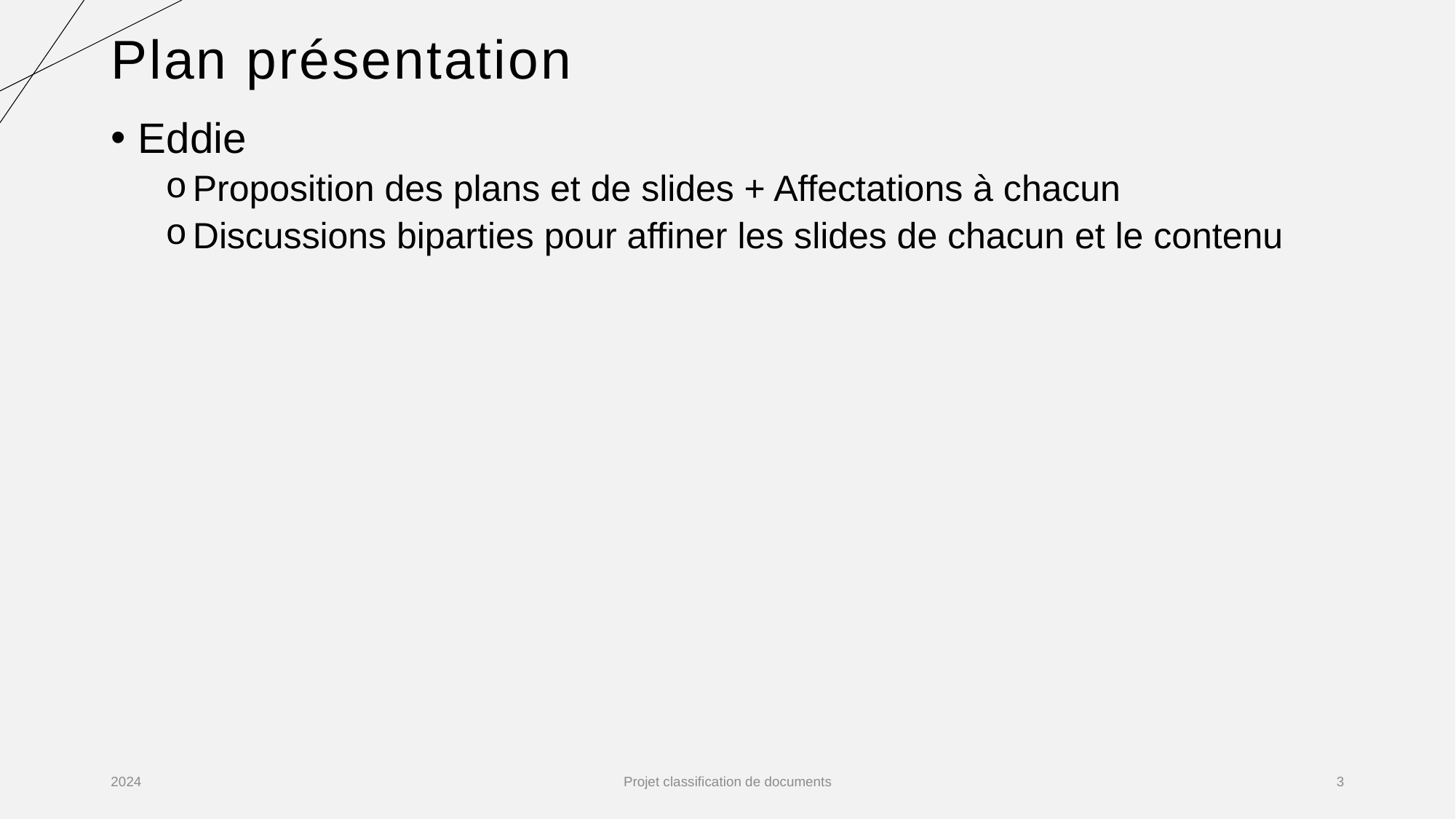

# Plan présentation
Eddie
Proposition des plans et de slides + Affectations à chacun
Discussions biparties pour affiner les slides de chacun et le contenu
2024
Projet classification de documents
3